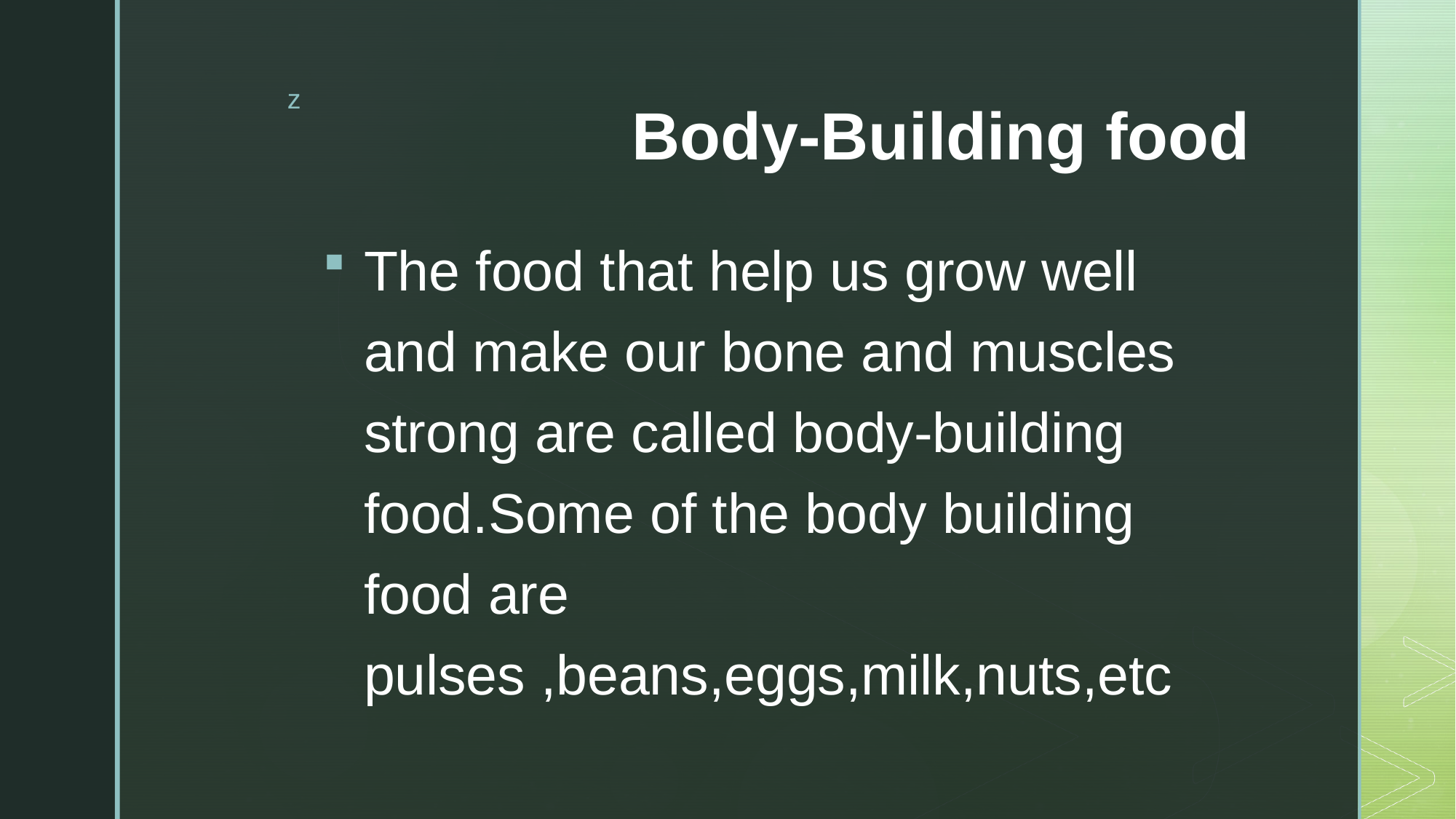

# Body-Building food
The food that help us grow well and make our bone and muscles  strong are called body-building food.Some of the body building food are pulses ,beans,eggs,milk,nuts,etc